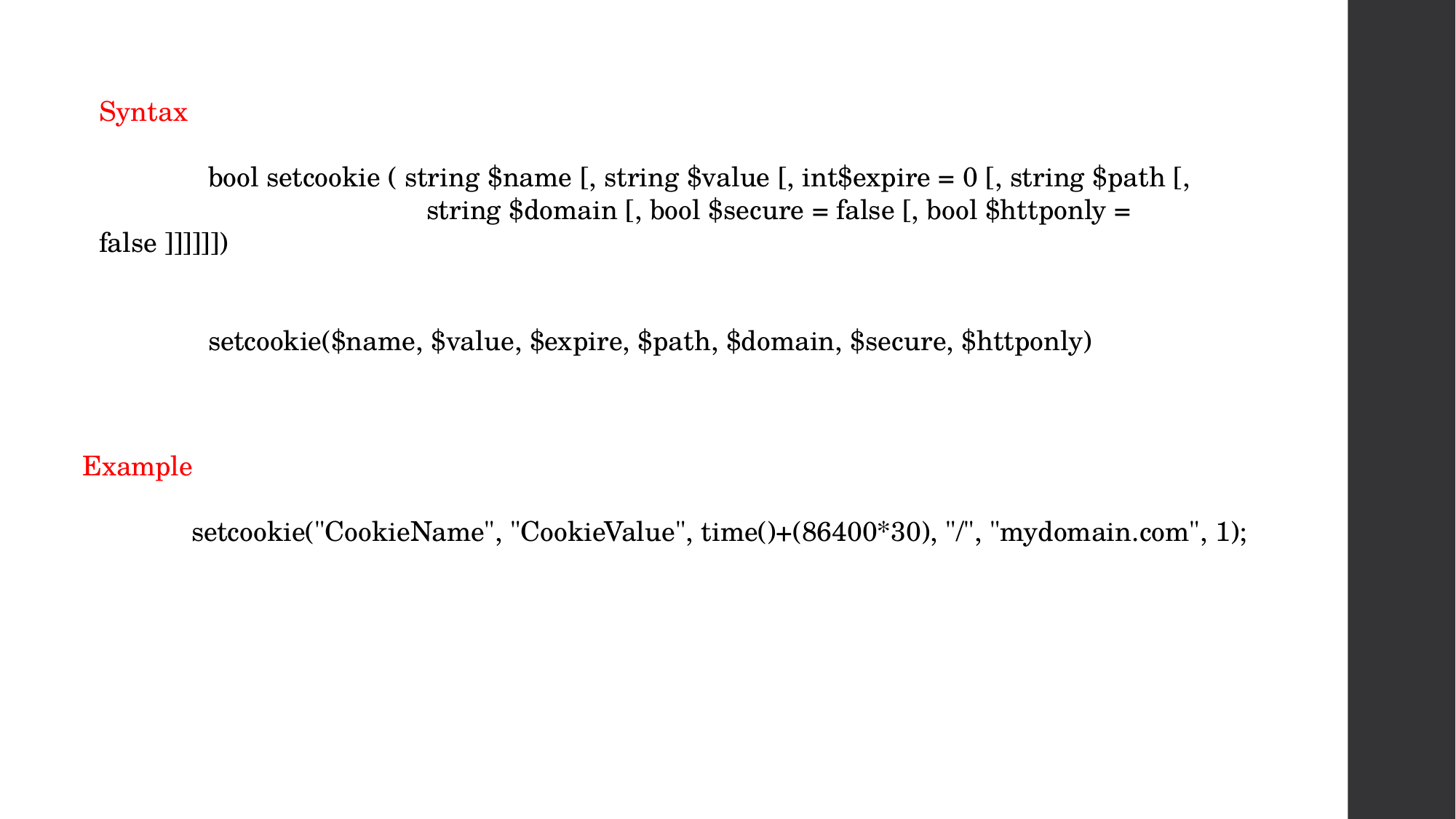

Syntax

	bool setcookie ( string $name [, string $value [, int$expire = 0 [, string $path [, 			string $domain [, bool $secure = false [, bool $httponly = false ]]]]]])

	setcookie($name, $value, $expire, $path, $domain, $secure, $httponly)
Example

	setcookie("CookieName", "CookieValue", time()+(86400*30), "/", "mydomain.com", 1);